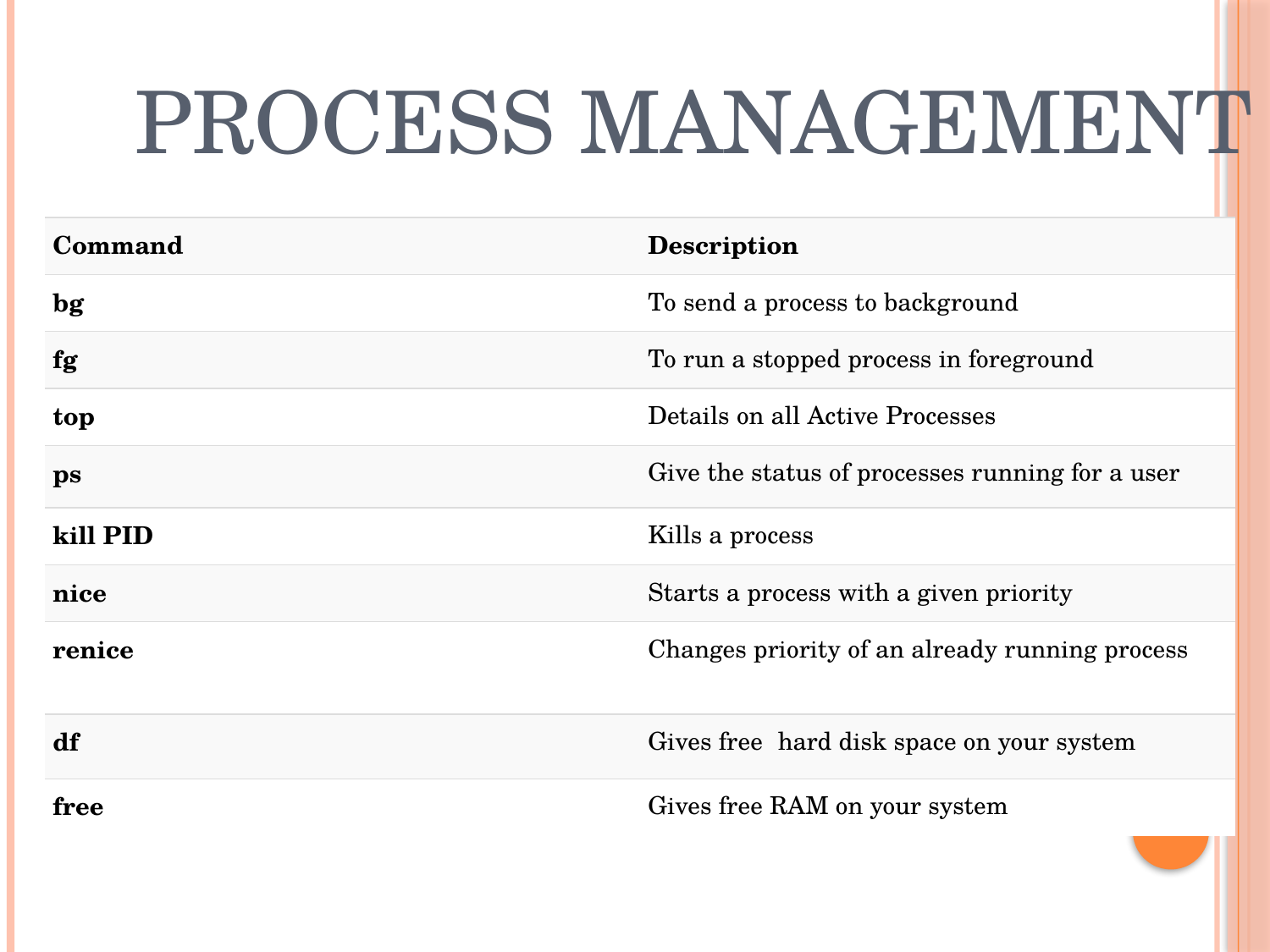

# Process Management
| Command | Description |
| --- | --- |
| bg | To send a process to background |
| fg | To run a stopped process in foreground |
| top | Details on all Active Processes |
| ps | Give the status of processes running for a user |
| kill PID | Kills a process |
| nice | Starts a process with a given priority |
| renice | Changes priority of an already running process |
| df | Gives free  hard disk space on your system |
| free | Gives free RAM on your system |